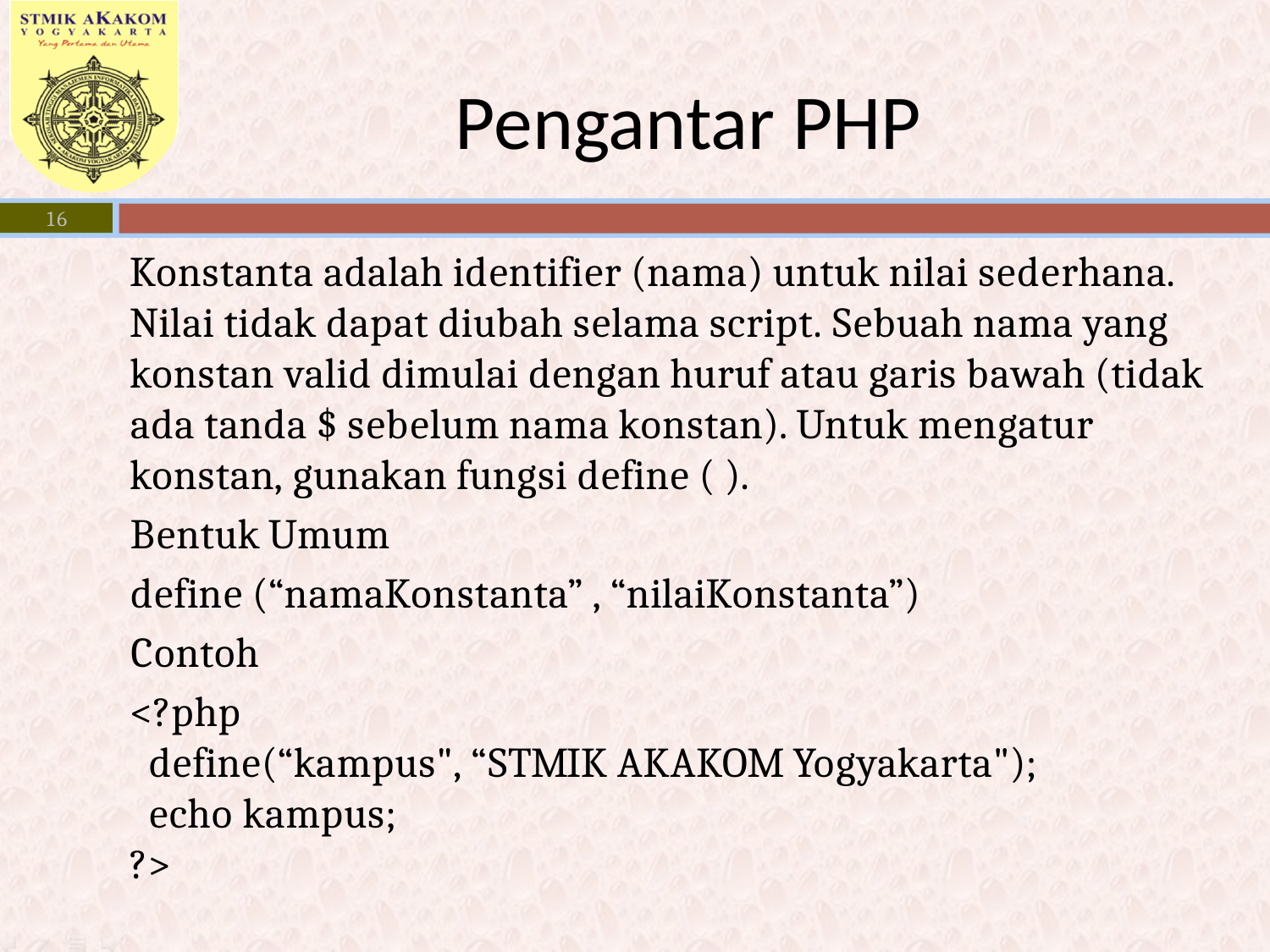

# Pengantar PHP
16
Konstanta adalah identifier (nama) untuk nilai sederhana. Nilai tidak dapat diubah selama script. Sebuah nama yang konstan valid dimulai dengan huruf atau garis bawah (tidak ada tanda $ sebelum nama konstan). Untuk mengatur konstan, gunakan fungsi define ( ).
Bentuk Umum
define (“namaKonstanta” , “nilaiKonstanta”)
Contoh
<?php
  define(“kampus", “STMIK AKAKOM Yogyakarta");
  echo kampus;
?>